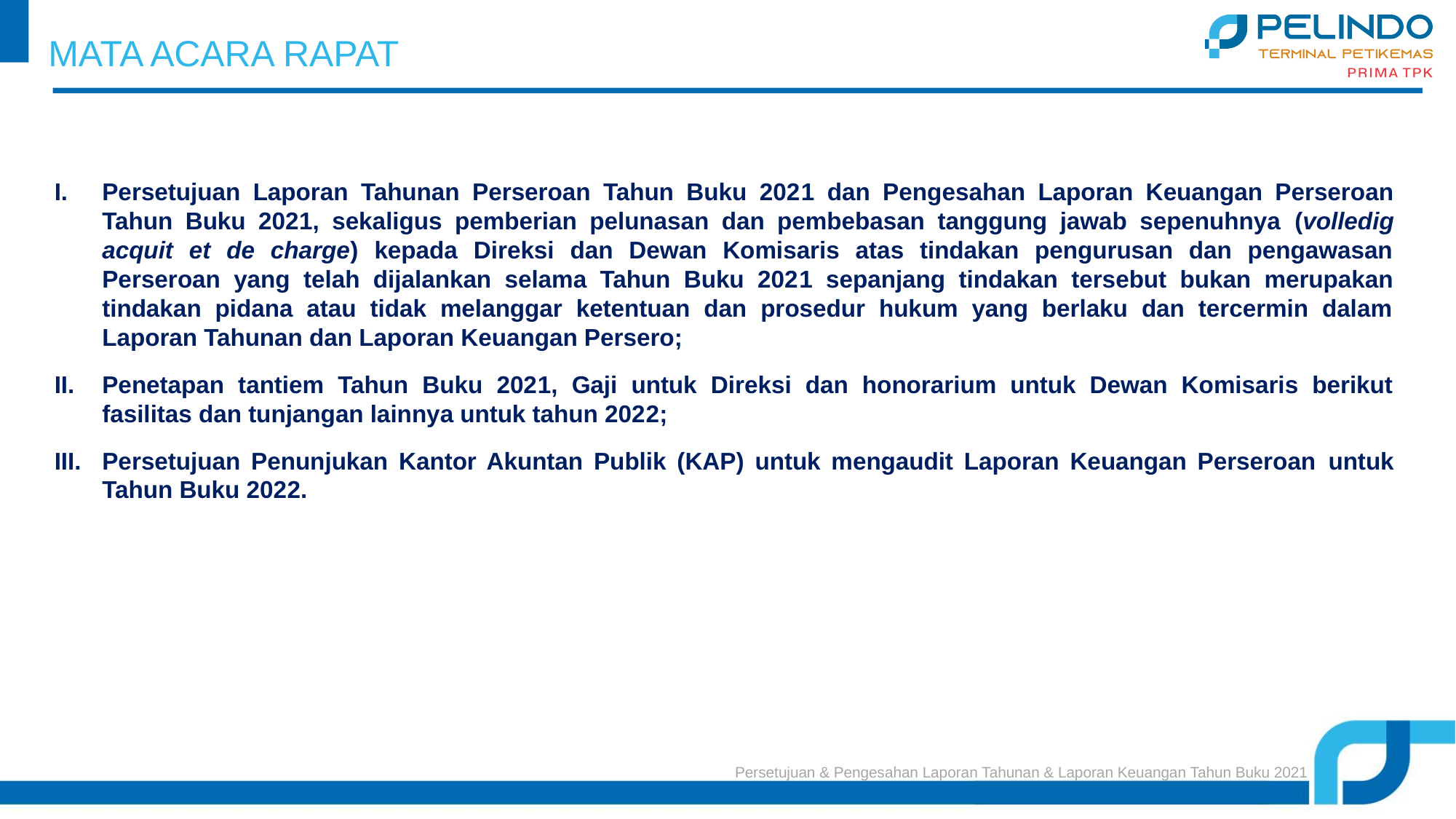

MATA ACARA RAPAT
Persetujuan Laporan Tahunan Perseroan Tahun Buku 2021 dan Pengesahan Laporan Keuangan Perseroan Tahun Buku 2021, sekaligus pemberian pelunasan dan pembebasan tanggung jawab sepenuhnya (volledig acquit et de charge) kepada Direksi dan Dewan Komisaris atas tindakan pengurusan dan pengawasan Perseroan yang telah dijalankan selama Tahun Buku 2021 sepanjang tindakan tersebut bukan merupakan tindakan pidana atau tidak melanggar ketentuan dan prosedur hukum yang berlaku dan tercermin dalam Laporan Tahunan dan Laporan Keuangan Persero;
Penetapan tantiem Tahun Buku 2021, Gaji untuk Direksi dan honorarium untuk Dewan Komisaris berikut fasilitas dan tunjangan lainnya untuk tahun 2022;
Persetujuan Penunjukan Kantor Akuntan Publik (KAP) untuk mengaudit Laporan Keuangan Perseroan untuk Tahun Buku 2022.